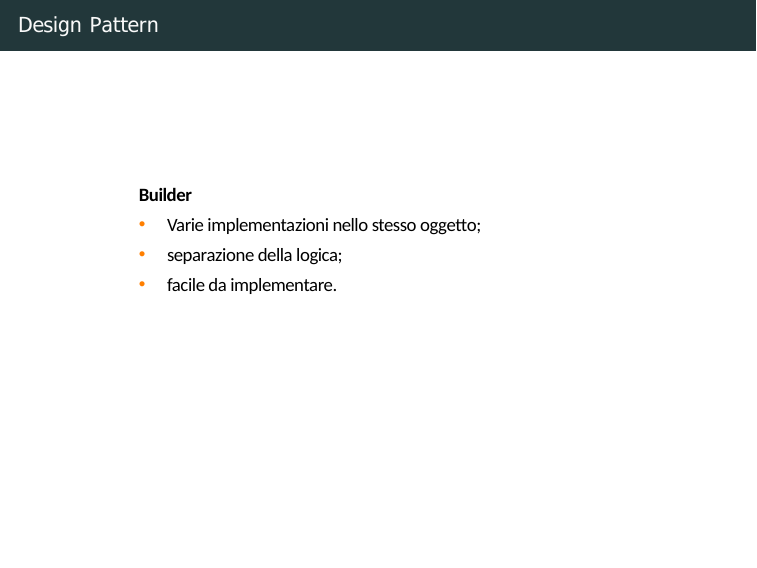

# Design Pattern
Builder
Varie implementazioni nello stesso oggetto;
separazione della logica;
facile da implementare.